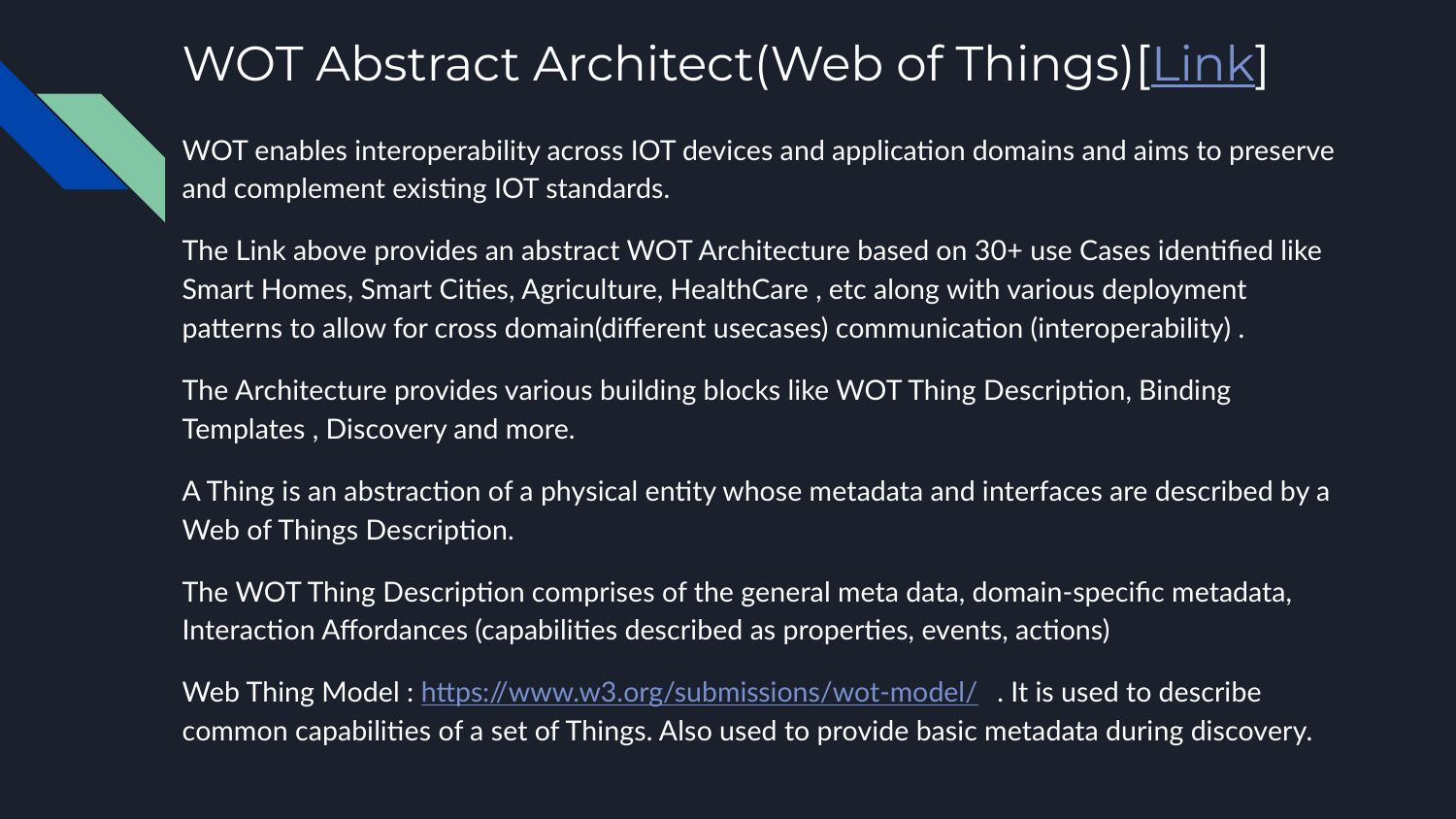

# WOT Abstract Architect(Web of Things)[Link]
WOT enables interoperability across IOT devices and application domains and aims to preserve and complement existing IOT standards.
The Link above provides an abstract WOT Architecture based on 30+ use Cases identified like Smart Homes, Smart Cities, Agriculture, HealthCare , etc along with various deployment patterns to allow for cross domain(different usecases) communication (interoperability) .
The Architecture provides various building blocks like WOT Thing Description, Binding Templates , Discovery and more.
A Thing is an abstraction of a physical entity whose metadata and interfaces are described by a Web of Things Description.
The WOT Thing Description comprises of the general meta data, domain-specific metadata, Interaction Affordances (capabilities described as properties, events, actions)
Web Thing Model : https://www.w3.org/submissions/wot-model/  . It is used to describe common capabilities of a set of Things. Also used to provide basic metadata during discovery.